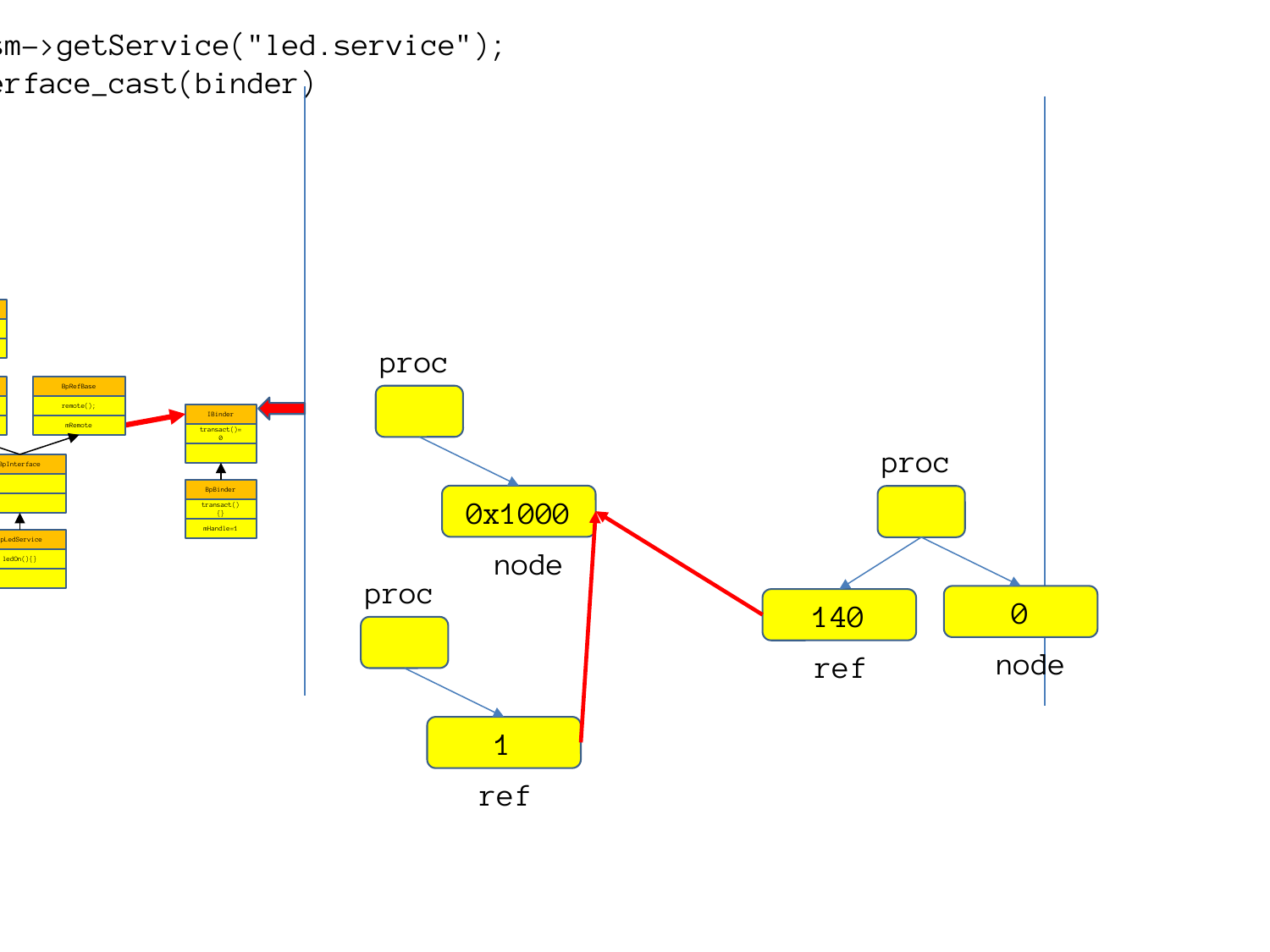

binder = sm->getService("led.service");
led = interface_cast(binder)
IInterface

proc

led
ILedService
BpRefBase

ledOn()=0
remote();

IBinder

mRemote
transact()=0
proc

BpInterface

BpBinder
0x1000

transact(){}
mHandle=1
BpLedService
node
ledOn(){}
proc

0
140

node
ref
1
ref